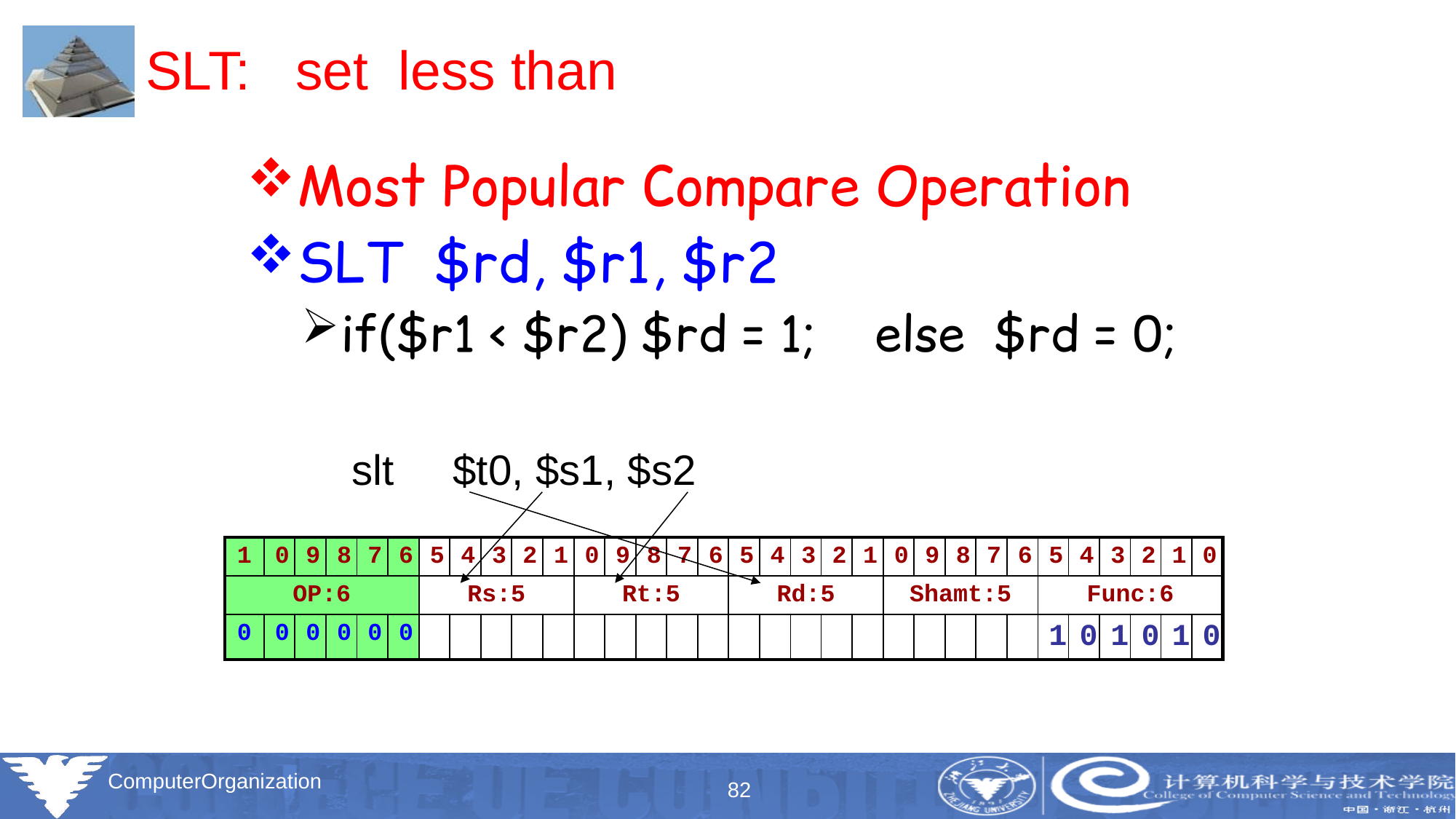

# SLT:   set  less than
Most Popular Compare Operation
SLT  $rd, $r1, $r2
if($r1 < $r2) $rd = 1;    else  $rd = 0;

slt     $t0, $s1, $s2

| 1 | 0 | 9 | 8 | 7 | 6 | 5 | 4 | 3 | 2 | 1 | 0 | 9 | 8 | 7 | 6 | 5 | 4 | 3 | 2 | 1 | 0 | 9 | 8 | 7 | 6 | 5 | 4 | 3 | 2 | 1 | 0 |
| --- | --- | --- | --- | --- | --- | --- | --- | --- | --- | --- | --- | --- | --- | --- | --- | --- | --- | --- | --- | --- | --- | --- | --- | --- | --- | --- | --- | --- | --- | --- | --- |
| OP:6 |  |  |  |  |  | Rs:5 |  |  |  |  | Rt:5 |  |  |  |  | Rd:5 |  |  |  |  | Shamt:5 |  |  |  |  | Func:6 |  |  |  |  |  |
| 0 | 0 | 0 | 0 | 0 | 0 |  |  |  |  |  |  |  |  |  |  |  |  |  |  |  |  |  |  |  |  | 1 | 0 | 1 | 0 | 1 | 0 |